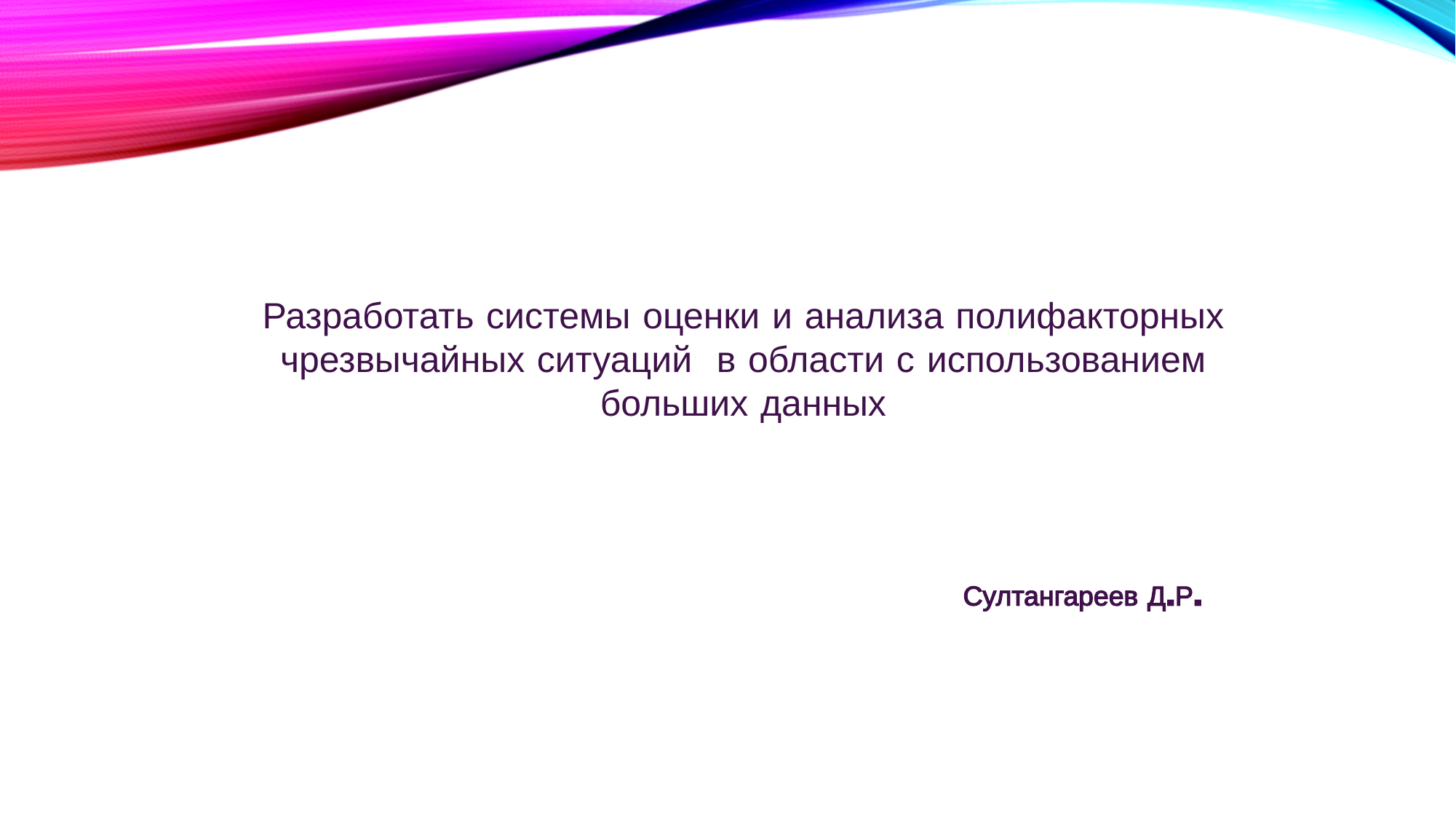

Разработать системы оценки и анализа полифакторных чрезвычайных ситуаций  в области с использованием больших данных
Султангареев Д.Р.